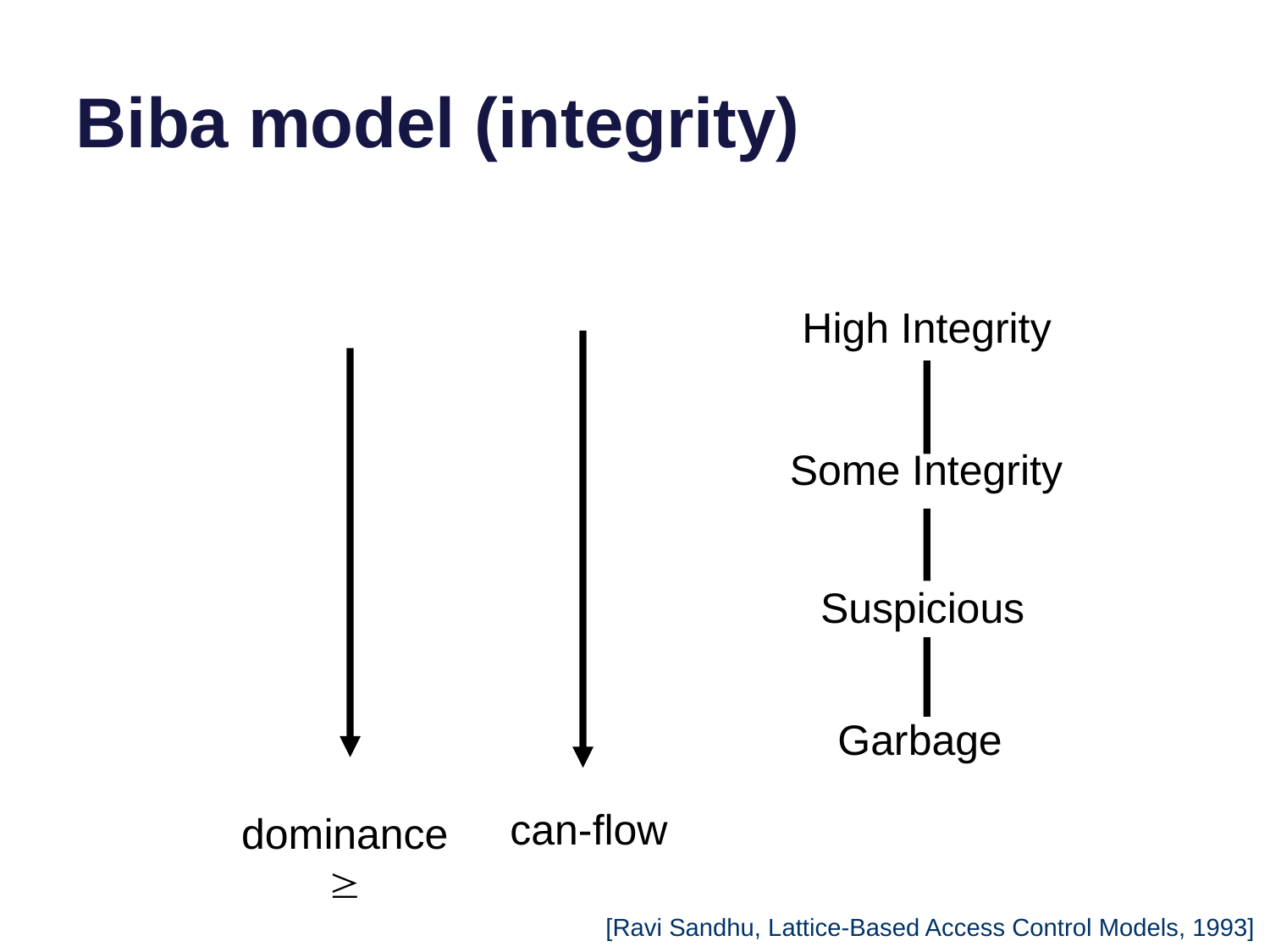

# Biba model (integrity)
High Integrity

Some Integrity

Suspicious

Garbage
dominance
≥
can-flow
[Ravi Sandhu, Lattice-Based Access Control Models, 1993]